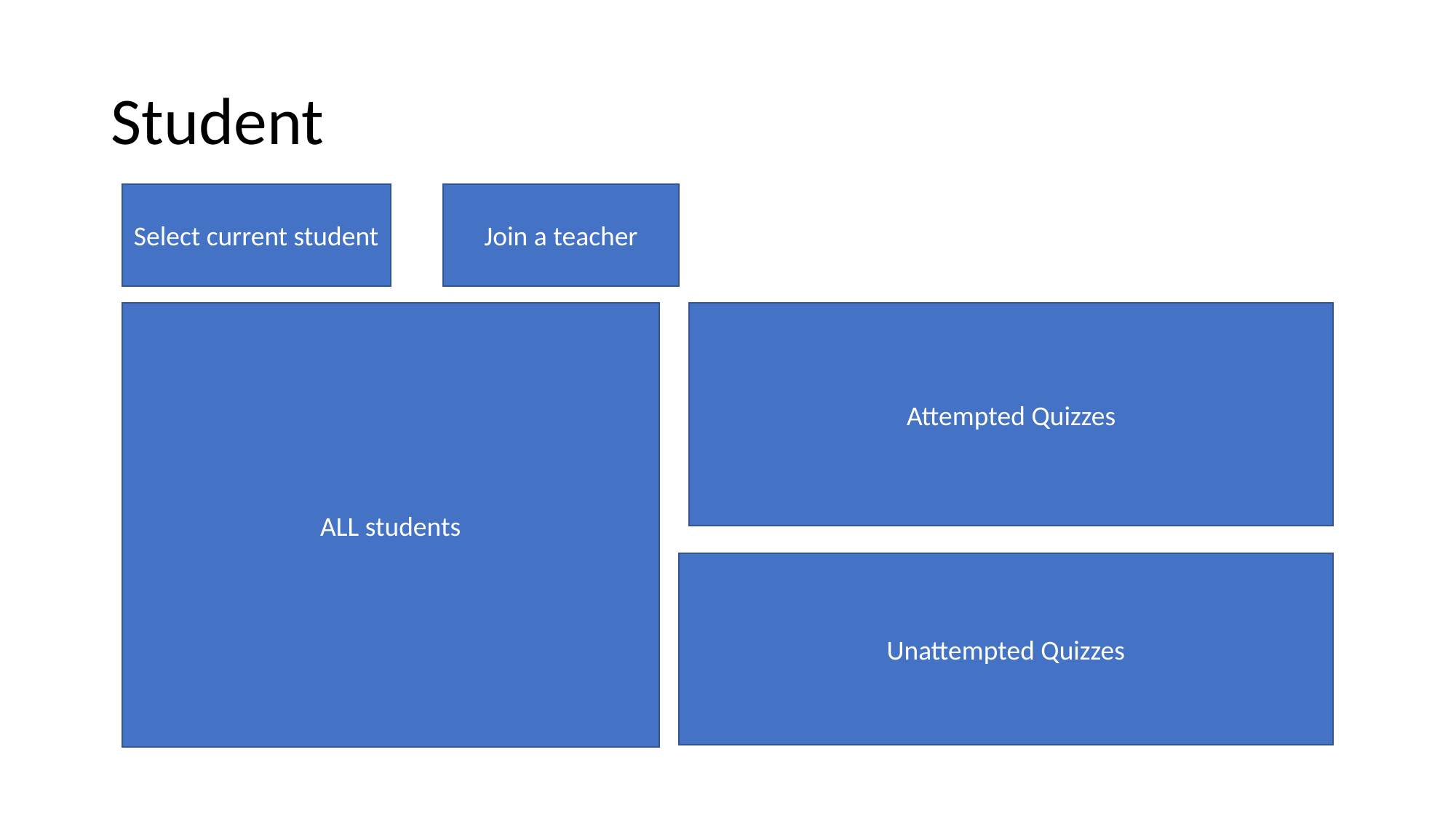

# Student
Select current student
Join a teacher
ALL students
Attempted Quizzes
Unattempted Quizzes